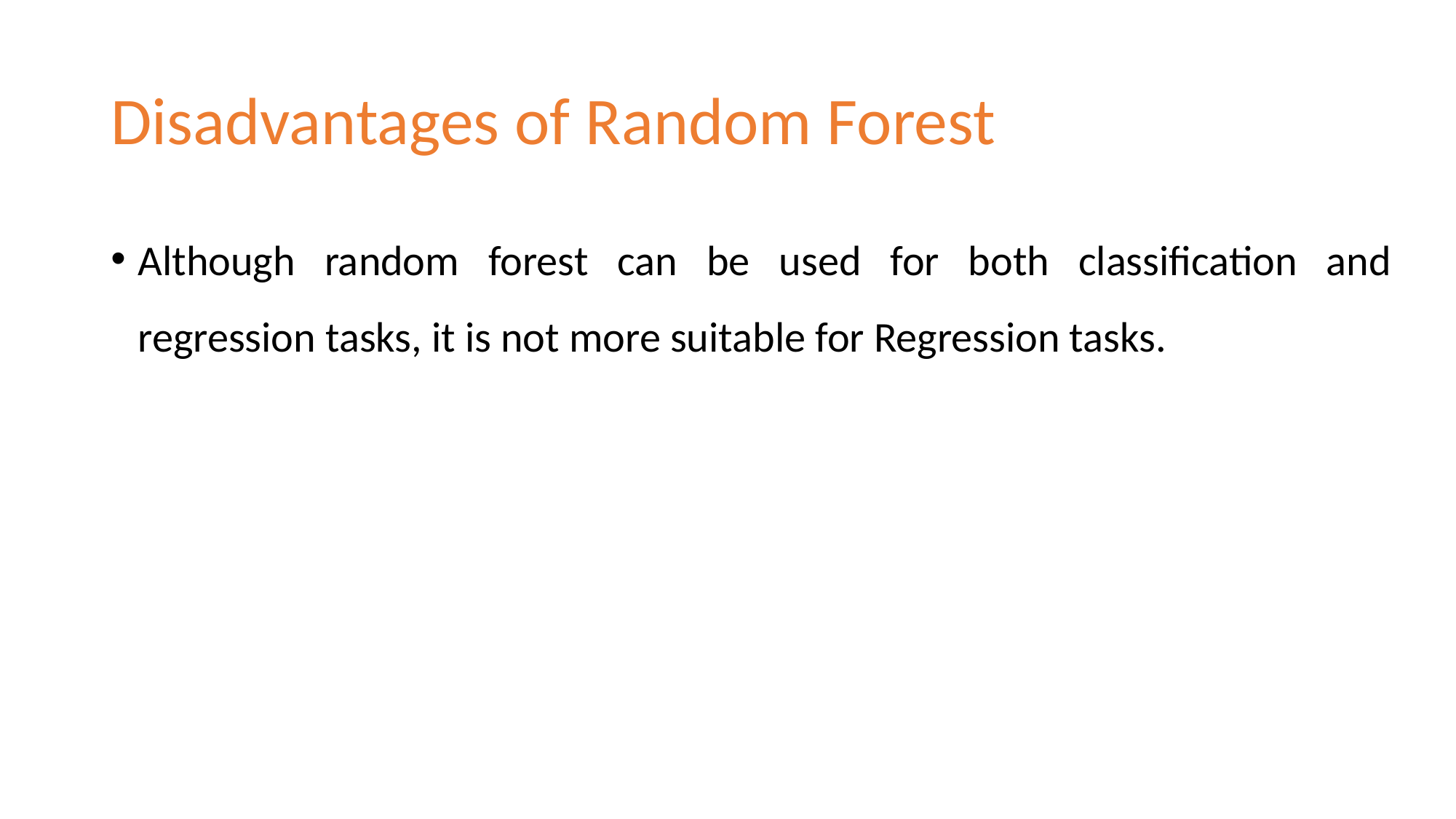

# Disadvantages of Random Forest
Although random forest can be used for both classification and regression tasks, it is not more suitable for Regression tasks.